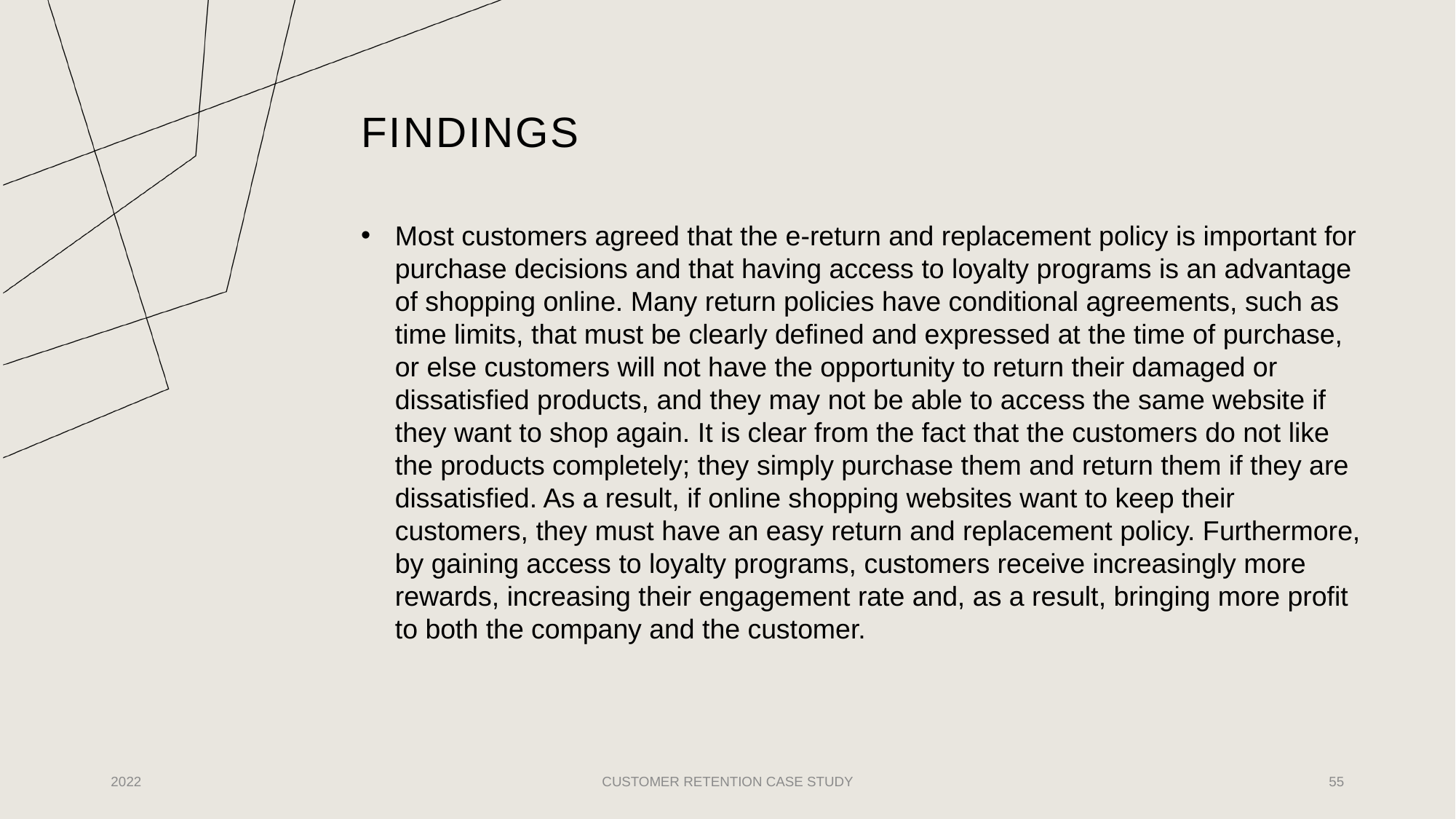

# findings
Most customers agreed that the e-return and replacement policy is important for purchase decisions and that having access to loyalty programs is an advantage of shopping online. Many return policies have conditional agreements, such as time limits, that must be clearly defined and expressed at the time of purchase, or else customers will not have the opportunity to return their damaged or dissatisfied products, and they may not be able to access the same website if they want to shop again. It is clear from the fact that the customers do not like the products completely; they simply purchase them and return them if they are dissatisfied. As a result, if online shopping websites want to keep their customers, they must have an easy return and replacement policy. Furthermore, by gaining access to loyalty programs, customers receive increasingly more rewards, increasing their engagement rate and, as a result, bringing more profit to both the company and the customer.
2022
CUSTOMER RETENTION CASE STUDY
55